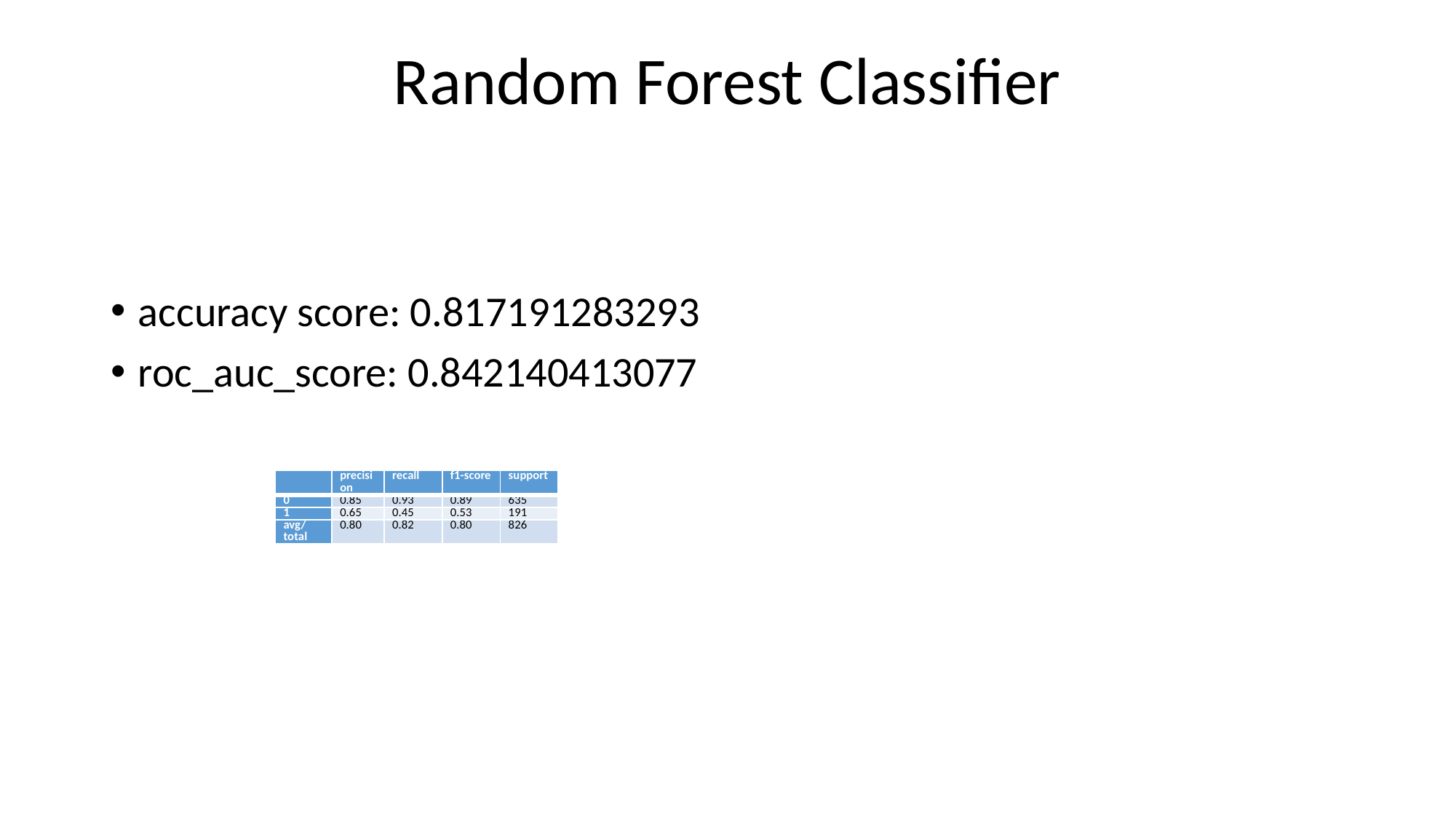

# Random Forest Classifier

accuracy score: 0.817191283293
roc_auc_score: 0.842140413077

|  | precision | recall | f1-score | support |
| --- | --- | --- | --- | --- |
| 0 | 0.85 | 0.93 | 0.89 | 635 |
| 1 | 0.65 | 0.45 | 0.53 | 191 |
| avg/total | 0.80 | 0.82 | 0.80 | 826 |